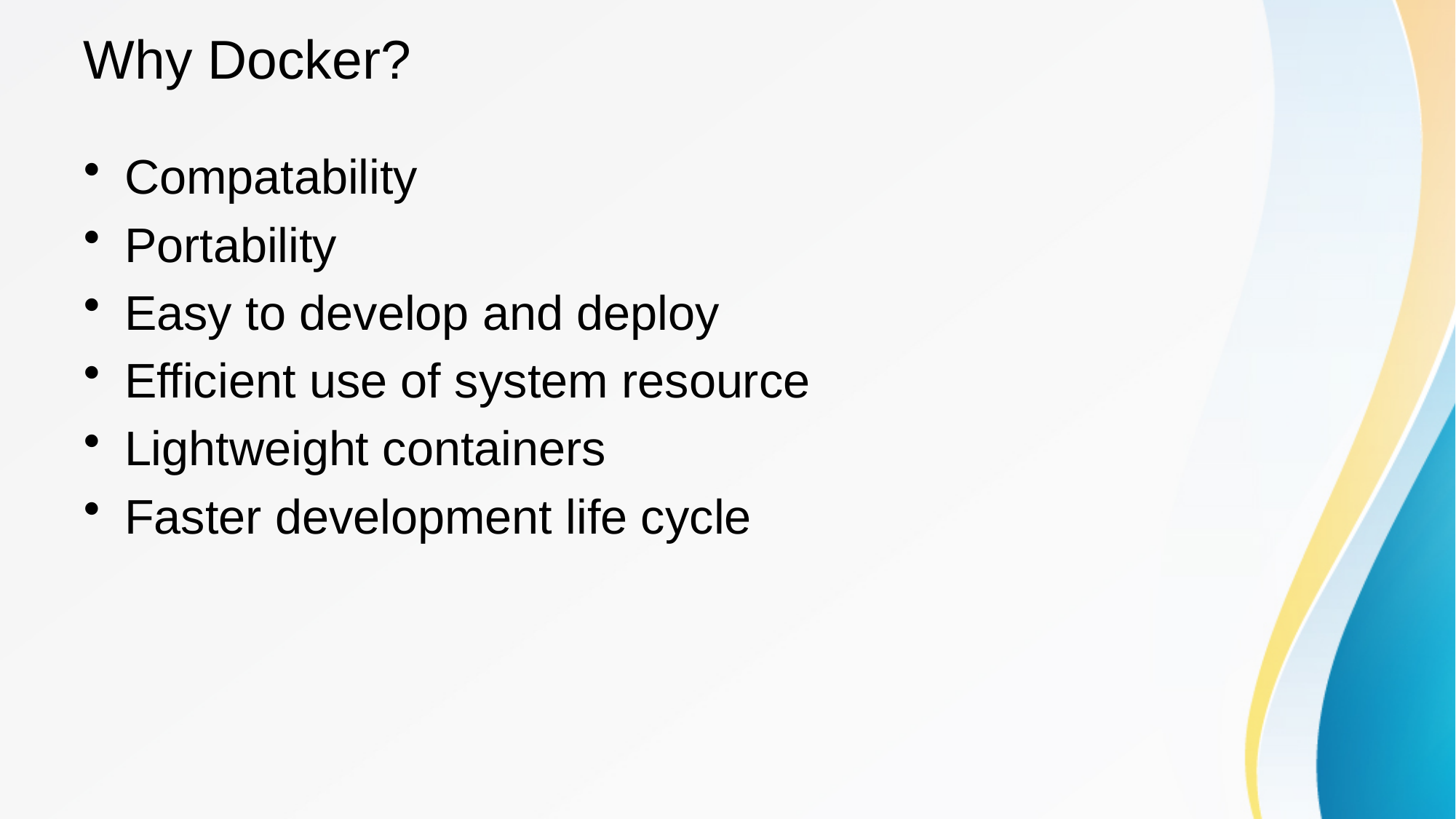

# Why Docker?
Compatability
Portability
Easy to develop and deploy
Efficient use of system resource
Lightweight containers
Faster development life cycle